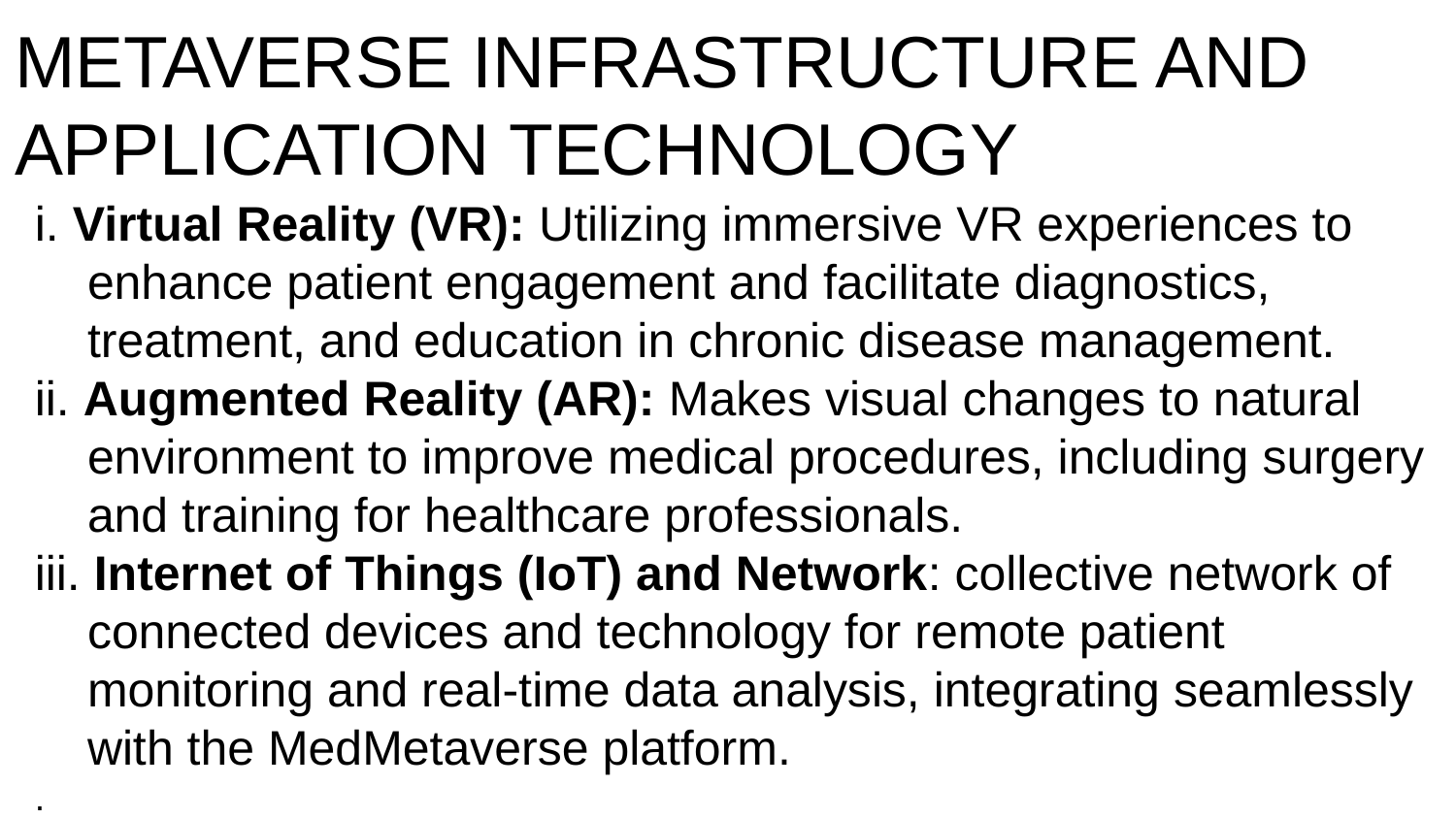

# METAVERSE INFRASTRUCTURE AND APPLICATION TECHNOLOGY
i. Virtual Reality (VR): Utilizing immersive VR experiences to enhance patient engagement and facilitate diagnostics, treatment, and education in chronic disease management.
ii. Augmented Reality (AR): Makes visual changes to natural environment to improve medical procedures, including surgery and training for healthcare professionals.
iii. Internet of Things (IoT) and Network: collective network of connected devices and technology for remote patient monitoring and real-time data analysis, integrating seamlessly with the MedMetaverse platform.
.